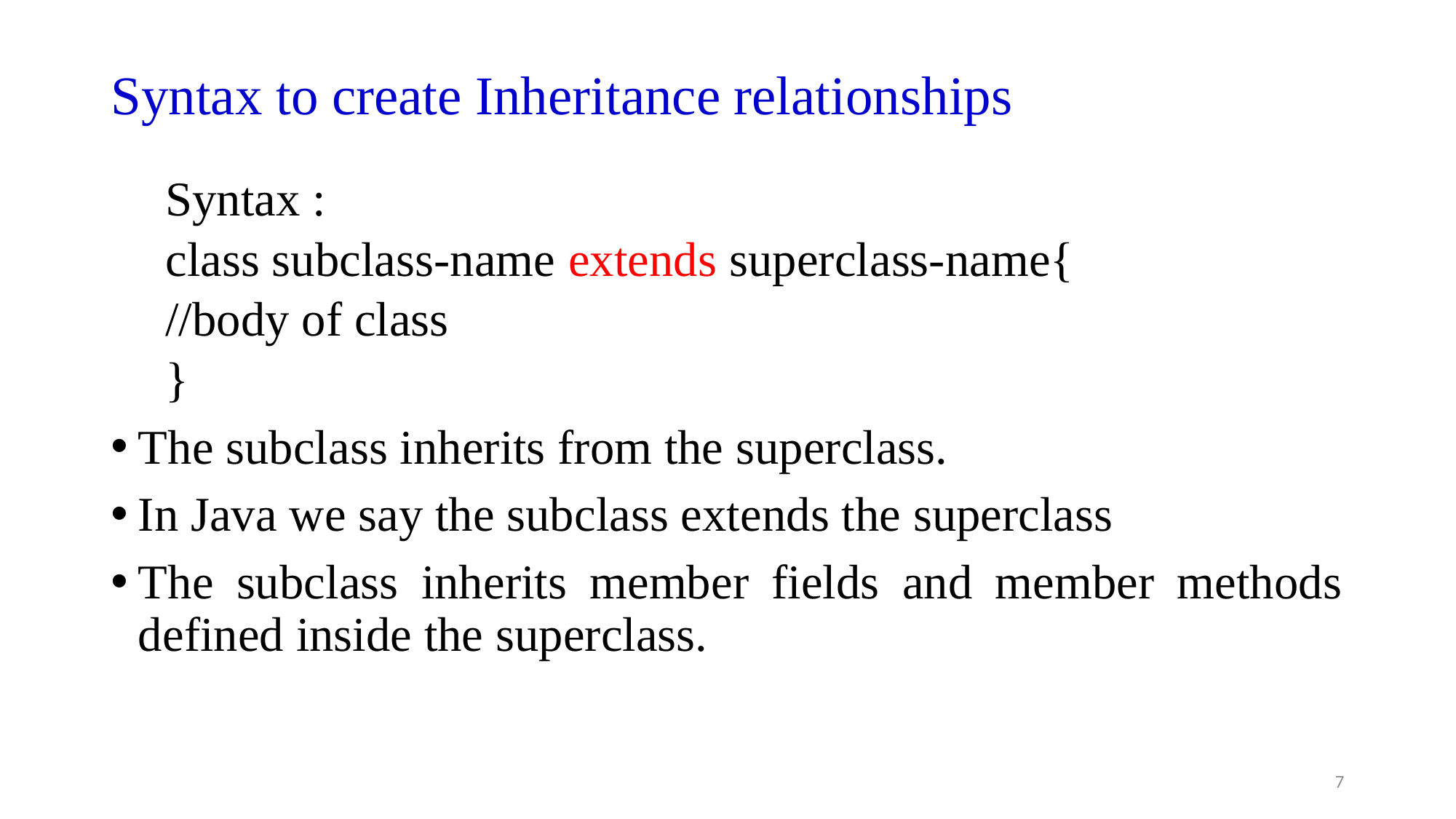

# Syntax to create Inheritance relationships
Syntax :
class subclass-name extends superclass-name{
//body of class
}
The subclass inherits from the superclass.
In Java we say the subclass extends the superclass
The subclass inherits member fields and member methods defined inside the superclass.

7